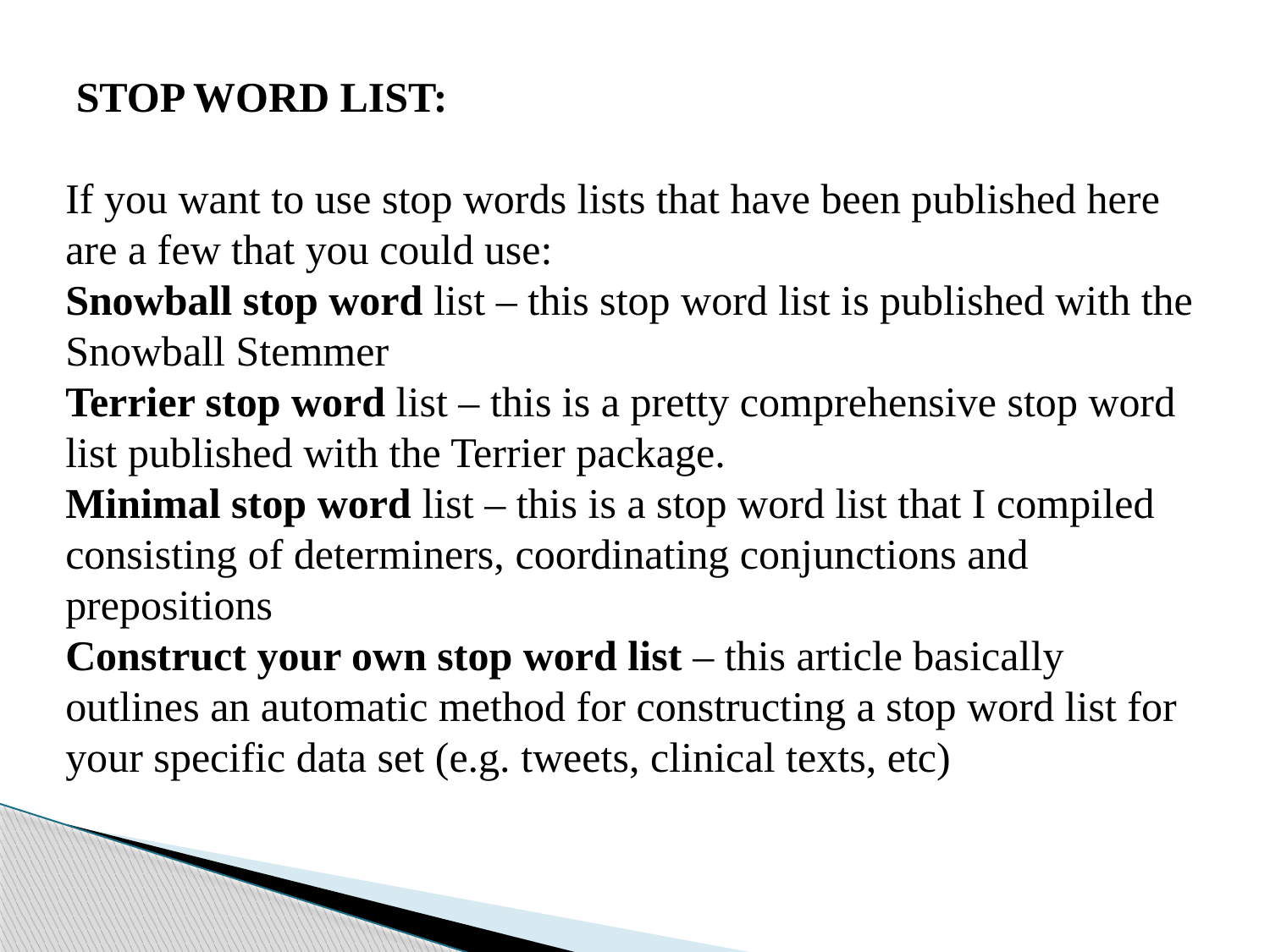

STOP WORD LIST:

If you want to use stop words lists that have been published here are a few that you could use:
Snowball stop word list – this stop word list is published with the Snowball Stemmer
Terrier stop word list – this is a pretty comprehensive stop word list published with the Terrier package.
Minimal stop word list – this is a stop word list that I compiled consisting of determiners, coordinating conjunctions and prepositions
Construct your own stop word list – this article basically outlines an automatic method for constructing a stop word list for your specific data set (e.g. tweets, clinical texts, etc)